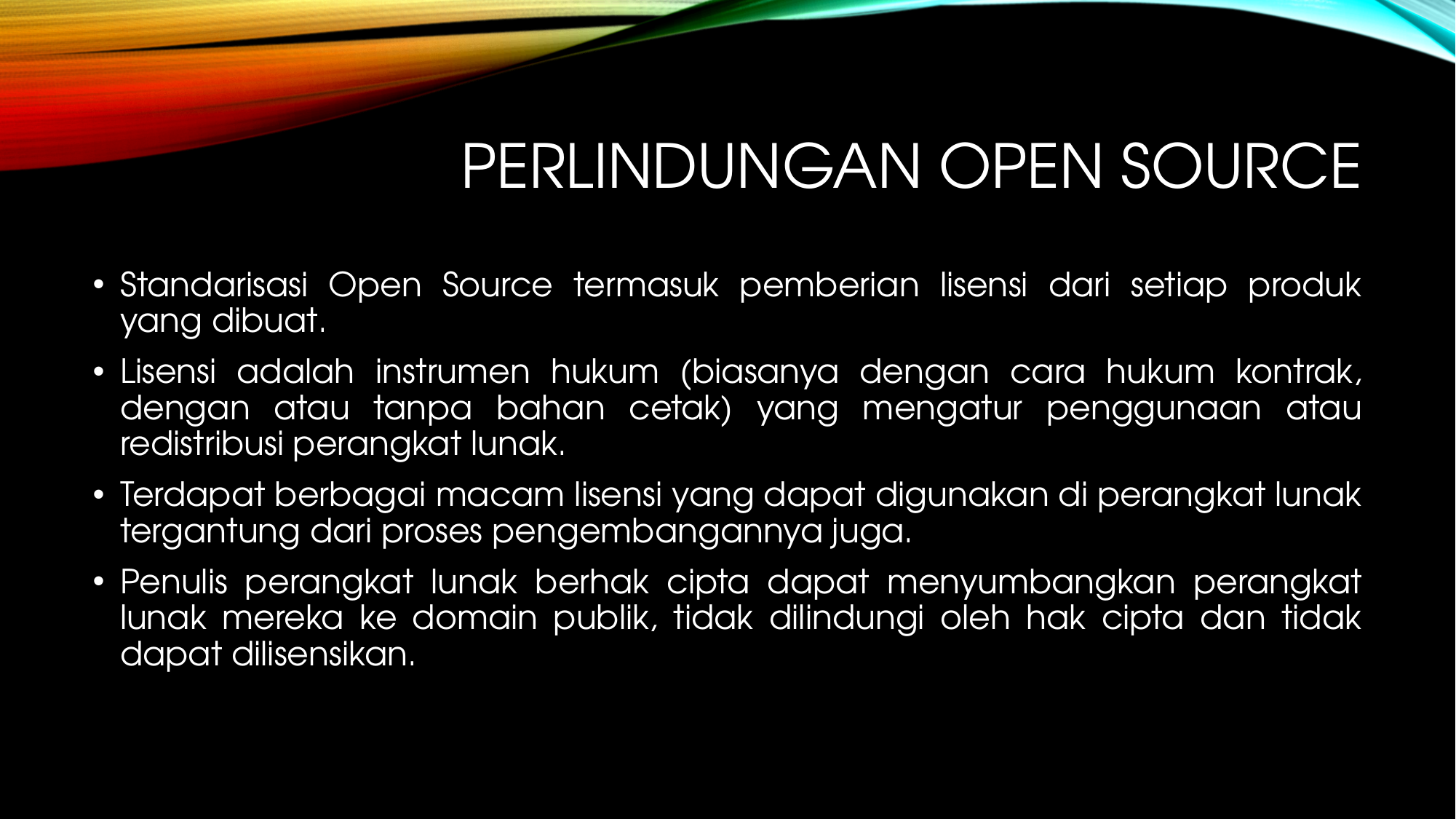

# Perlindungan open source
Standarisasi Open Source termasuk pemberian lisensi dari setiap produk yang dibuat.
Lisensi adalah instrumen hukum (biasanya dengan cara hukum kontrak, dengan atau tanpa bahan cetak) yang mengatur penggunaan atau redistribusi perangkat lunak.
Terdapat berbagai macam lisensi yang dapat digunakan di perangkat lunak tergantung dari proses pengembangannya juga.
Penulis perangkat lunak berhak cipta dapat menyumbangkan perangkat lunak mereka ke domain publik, tidak dilindungi oleh hak cipta dan tidak dapat dilisensikan.